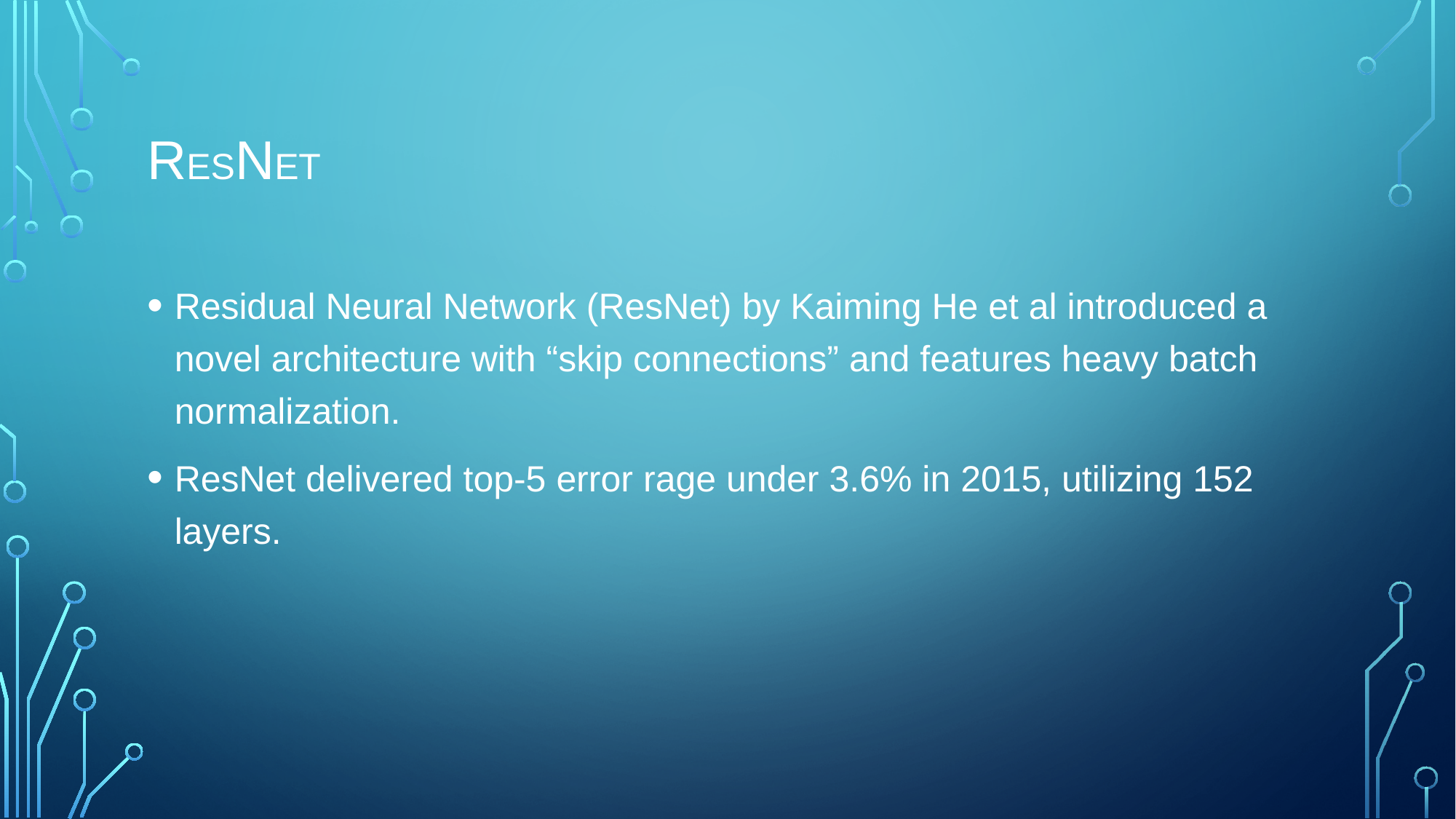

# Resnet
Residual Neural Network (ResNet) by Kaiming He et al introduced a novel architecture with “skip connections” and features heavy batch normalization.
ResNet delivered top-5 error rage under 3.6% in 2015, utilizing 152 layers.